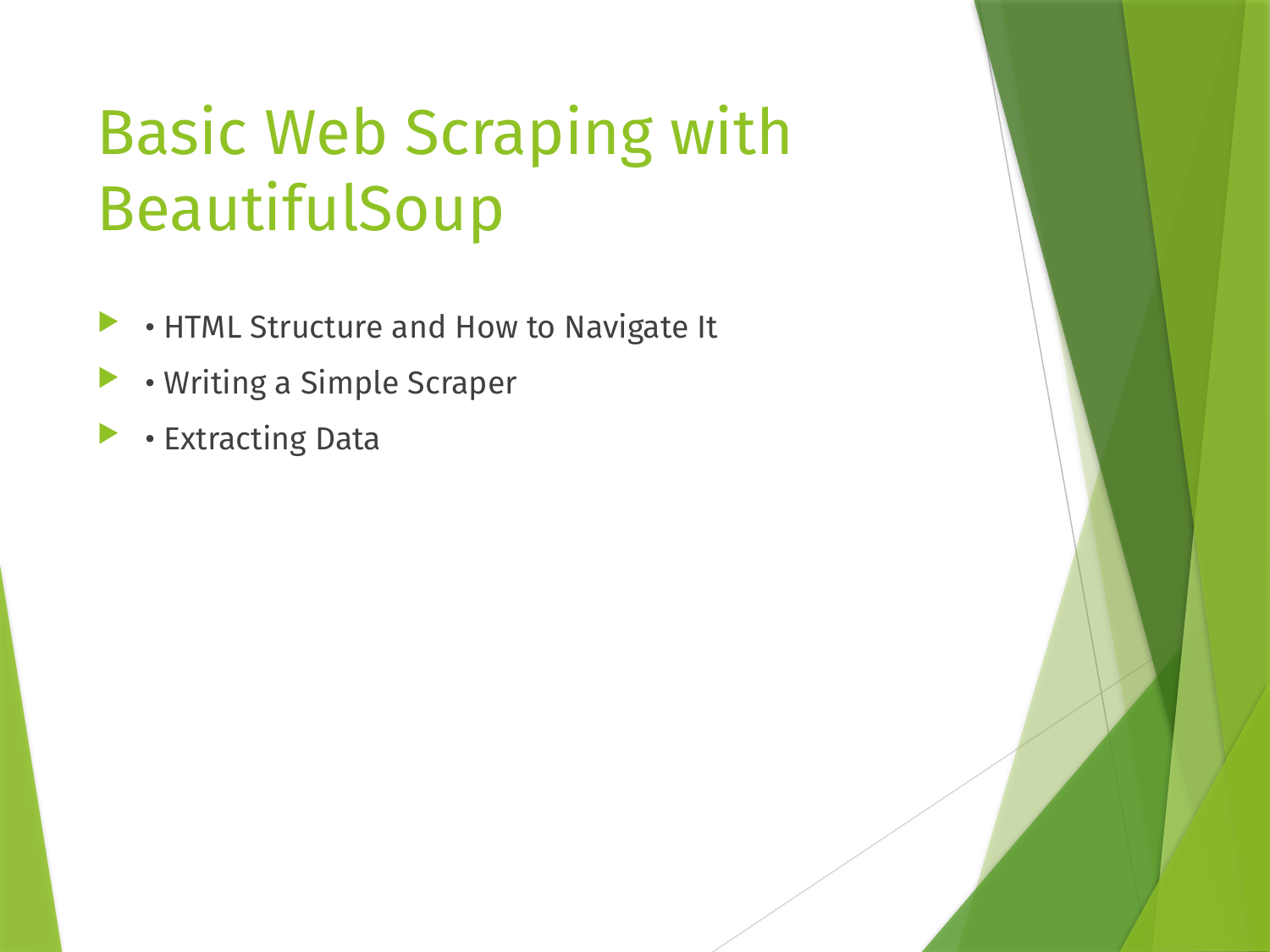

# Basic Web Scraping with BeautifulSoup
• HTML Structure and How to Navigate It
• Writing a Simple Scraper
• Extracting Data